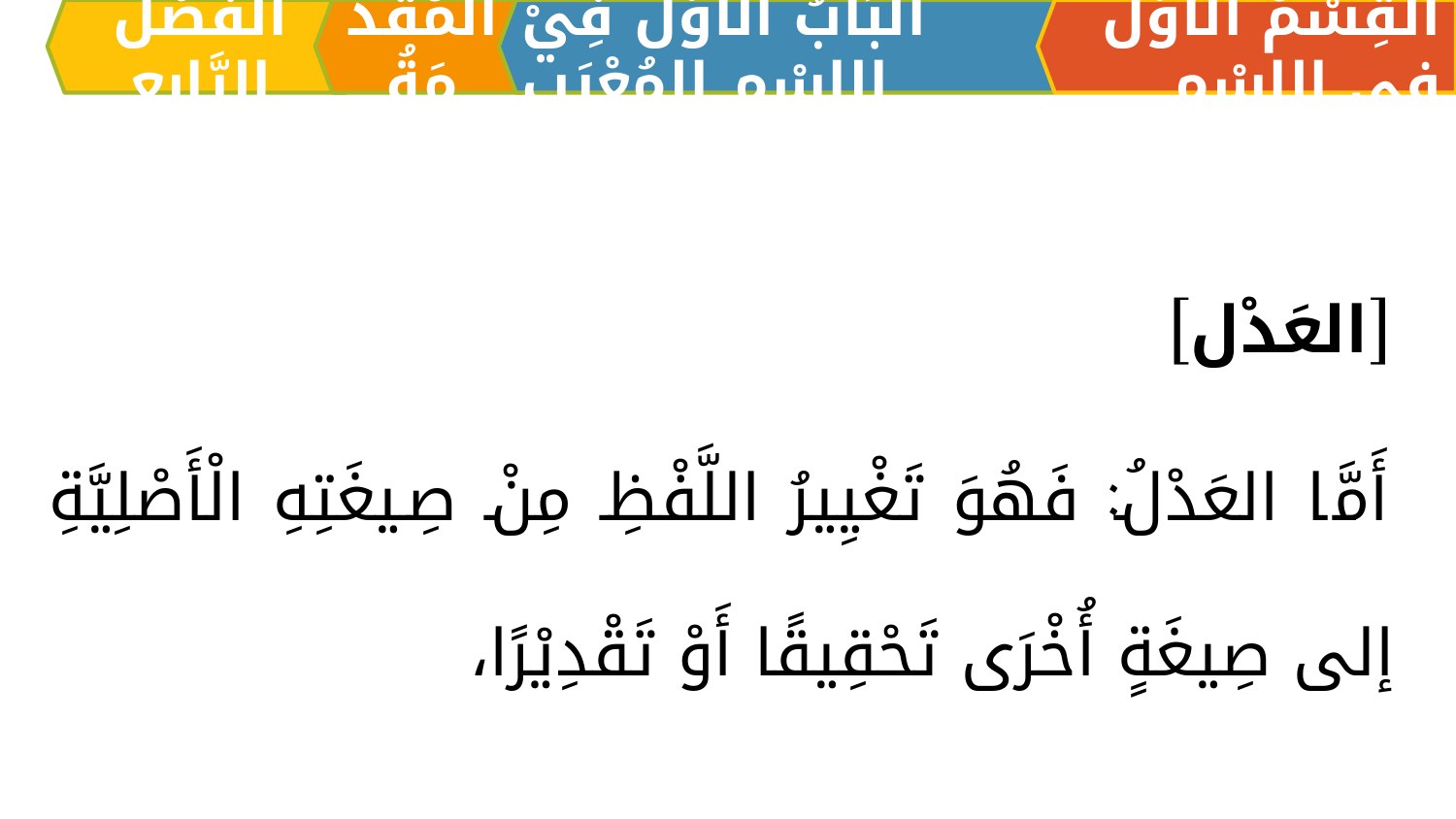

اَلْفَصْلُ الرَّابِعِ
الْمُقَدِّمَةُ
اَلبَابُ الْأَوَّلُ فِيْ الِاسْمِ المُعْرَبِ
القِسْمُ الْأَوَّلُ فِي الِاسْمِ
[العَدْل]
أَمَّا العَدْلُ: فَهُوَ تَغْيِيرُ اللَّفْظِ مِنْ صِيغَتِهِ الْأَصْلِيَّةِ إلى صِيغَةٍ أُخْرَى تَحْقِيقًا أَوْ تَقْدِيْرًا،